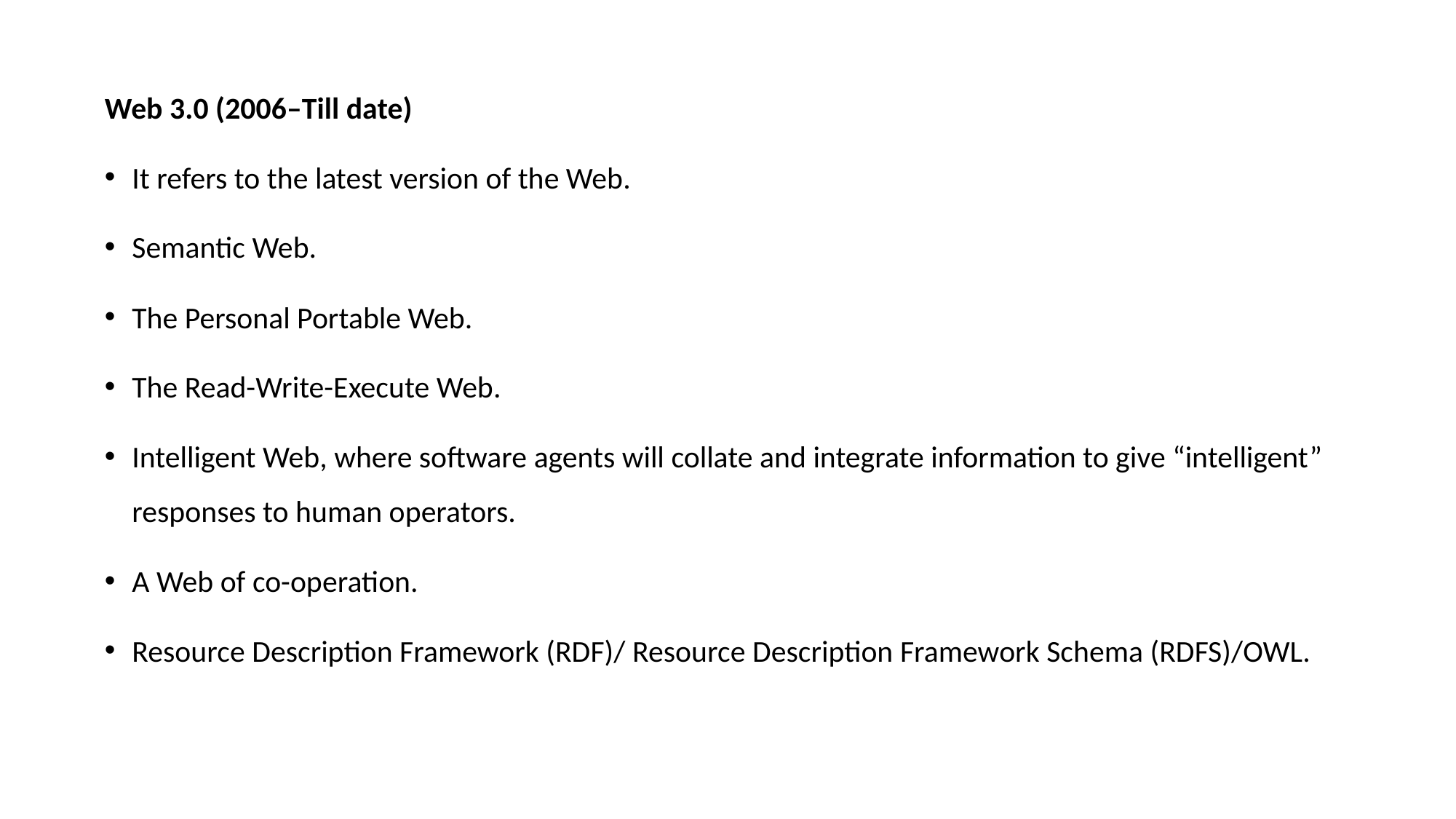

Web 3.0 (2006–Till date)
It refers to the latest version of the Web.
Semantic Web.
The Personal Portable Web.
The Read-Write-Execute Web.
Intelligent Web, where software agents will collate and integrate information to give “intelligent” responses to human operators.
A Web of co-operation.
Resource Description Framework (RDF)/ Resource Description Framework Schema (RDFS)/OWL.